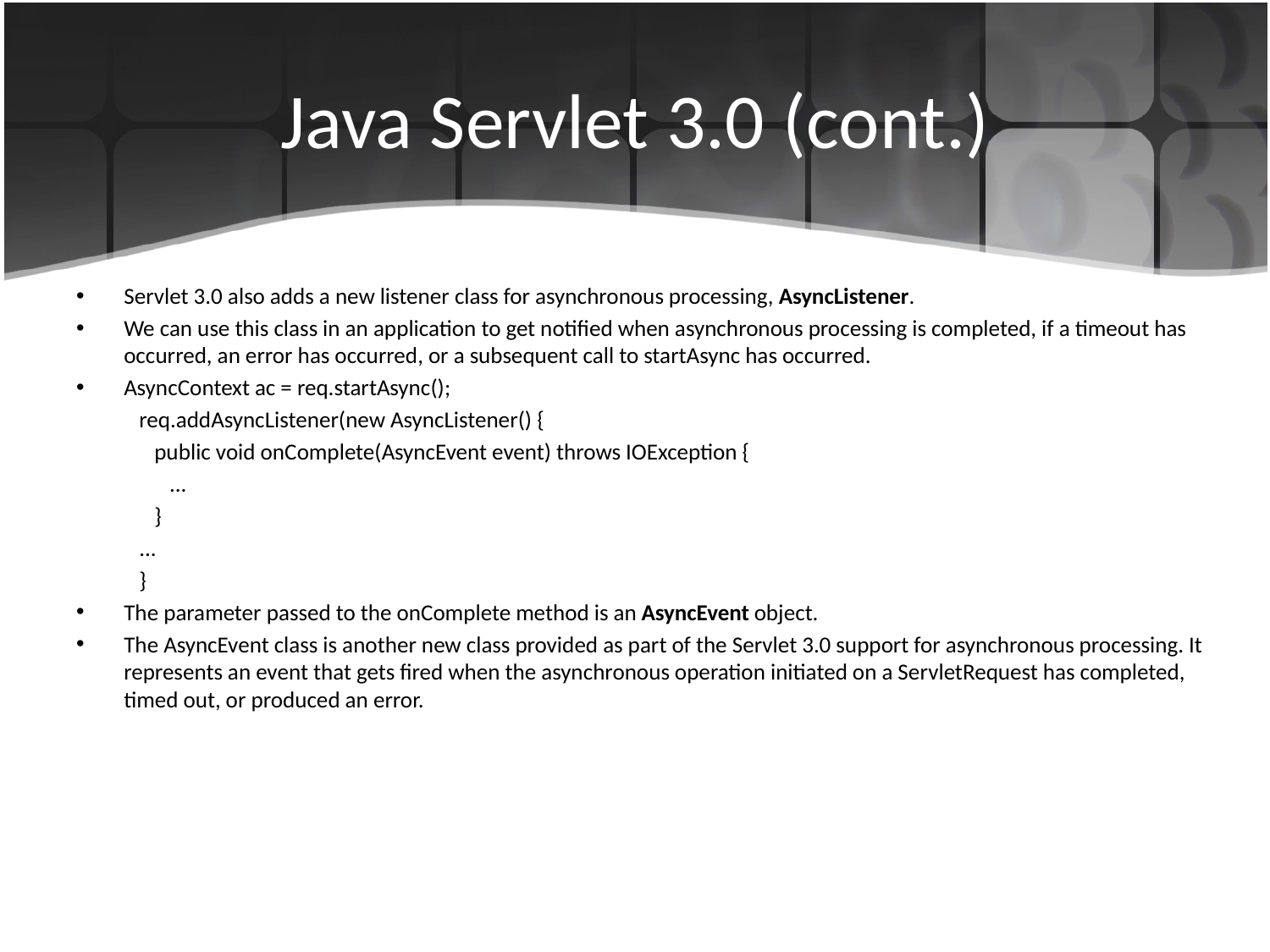

# Java Servlet 3.0 (cont.)
Servlet 3.0 also adds a new listener class for asynchronous processing, AsyncListener.
We can use this class in an application to get notified when asynchronous processing is completed, if a timeout has occurred, an error has occurred, or a subsequent call to startAsync has occurred.
AsyncContext ac = req.startAsync();
	   req.addAsyncListener(new AsyncListener() {
	      public void onComplete(AsyncEvent event) throws IOException {
	         ...
	      }
	   ...
	   }
The parameter passed to the onComplete method is an AsyncEvent object.
The AsyncEvent class is another new class provided as part of the Servlet 3.0 support for asynchronous processing. It represents an event that gets fired when the asynchronous operation initiated on a ServletRequest has completed, timed out, or produced an error.